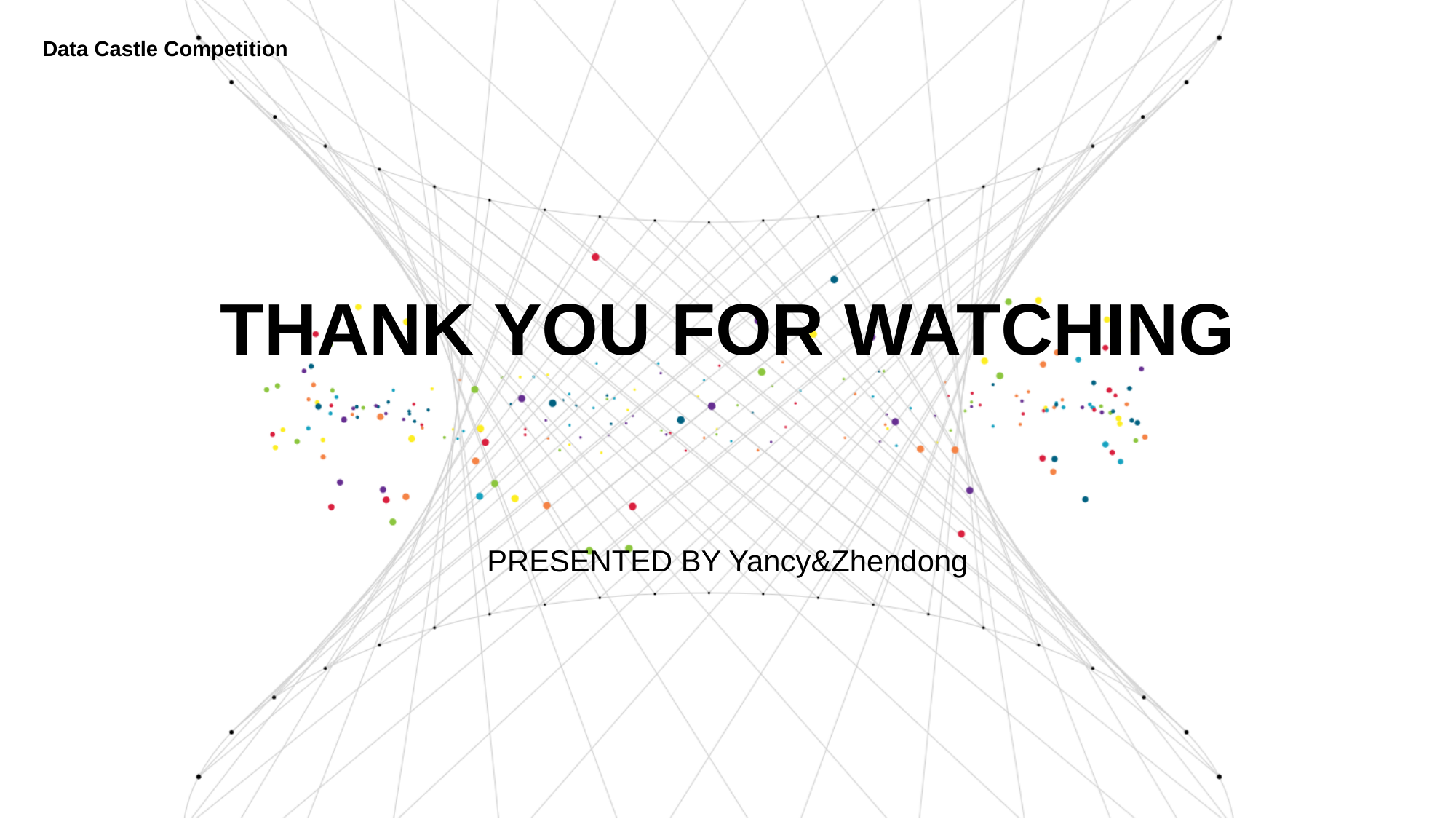

Data Castle Competition
THANK YOU FOR WATCHING
PRESENTED BY Yancy&Zhendong